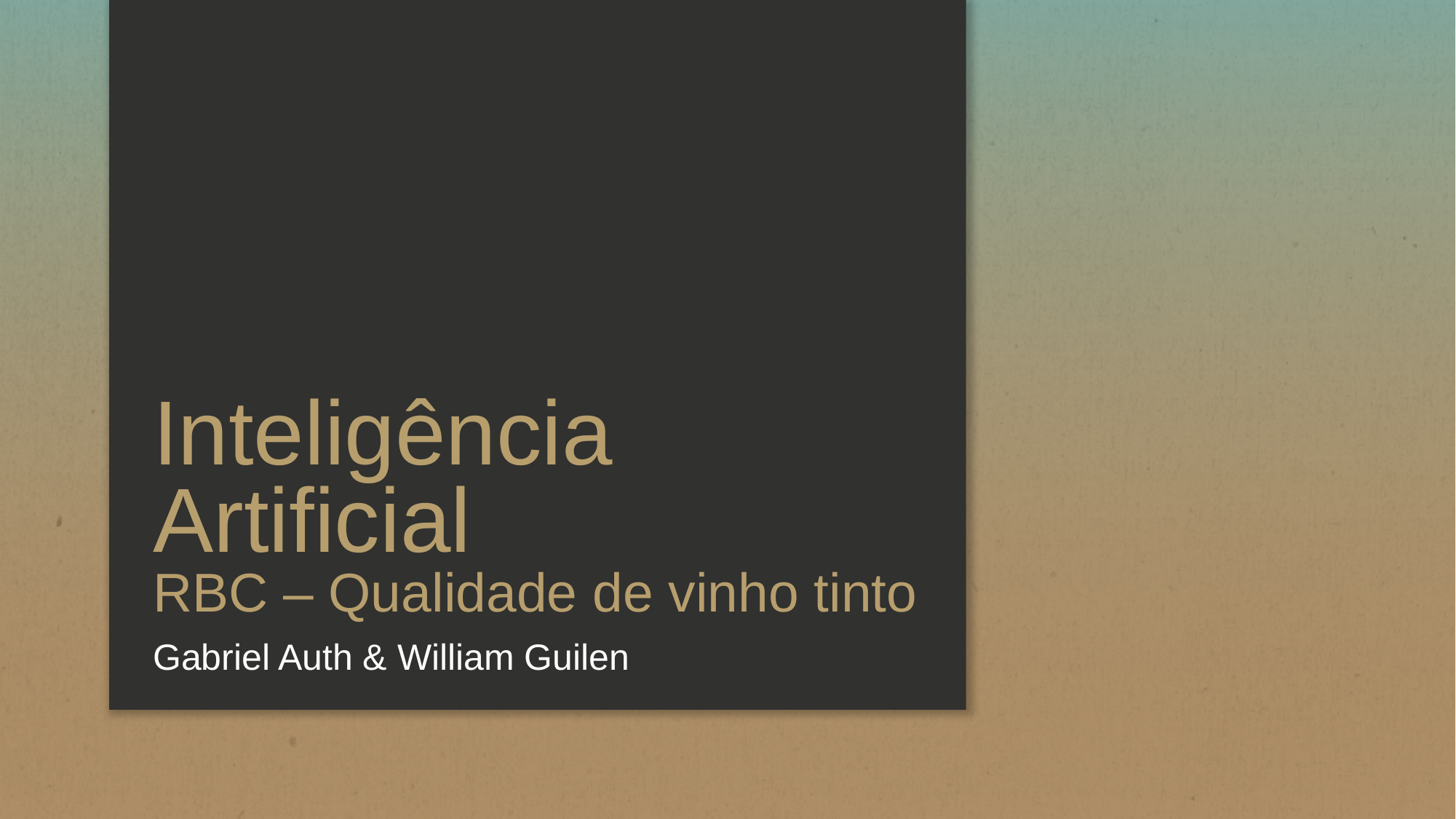

# Inteligência Artificial RBC – Qualidade de vinho tinto
Gabriel Auth & William Guilen